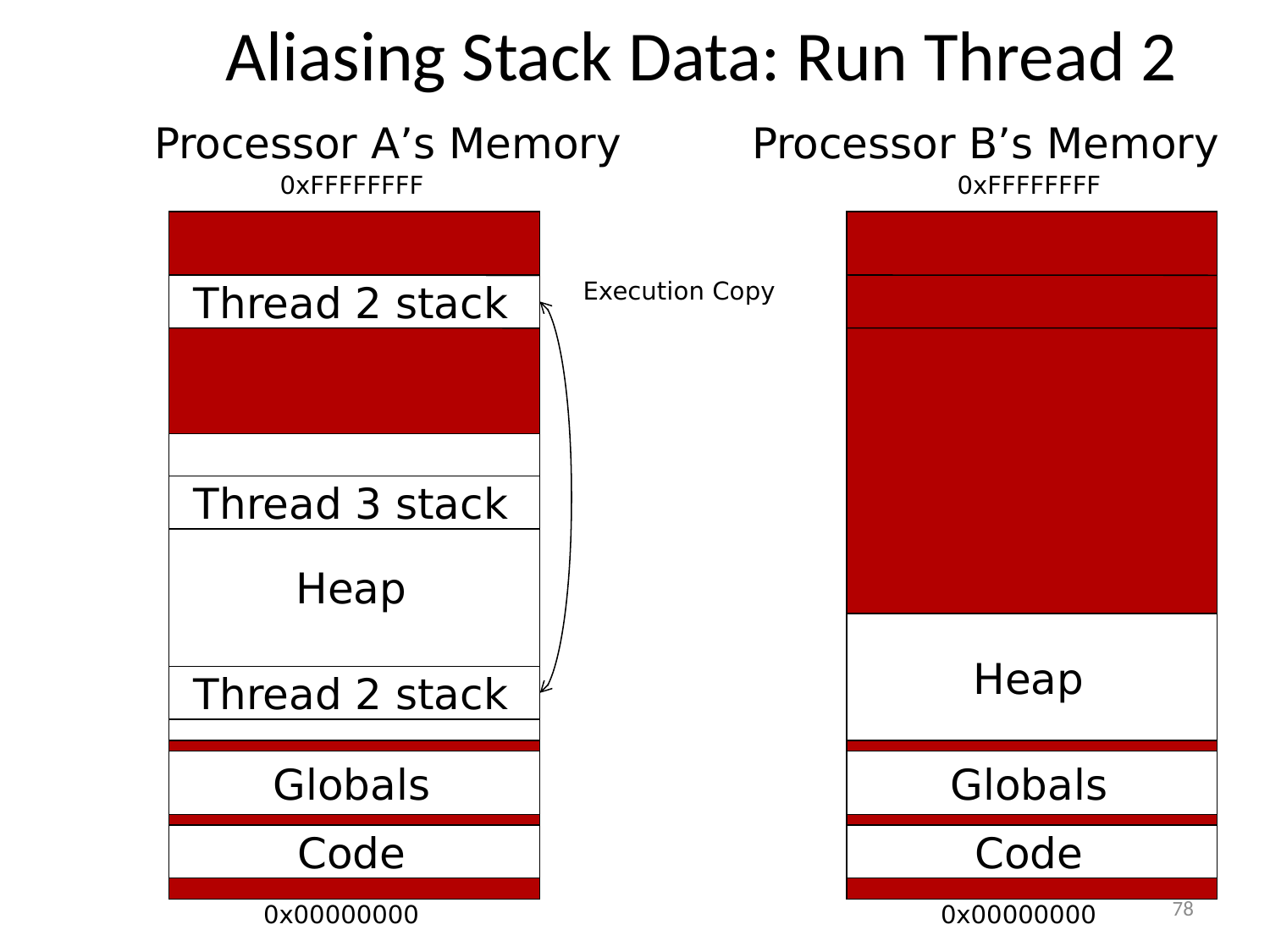

Aliasing Stack Data: Run Thread 2
Processor A’s Memory
Processor B’s Memory
0xFFFFFFFF
0xFFFFFFFF

Thread 2 stack

Execution Copy

Heap

Thread 3 stack

Heap

Thread 2 stack

Globals

Globals

Code

Code
78
0x00000000
0x00000000